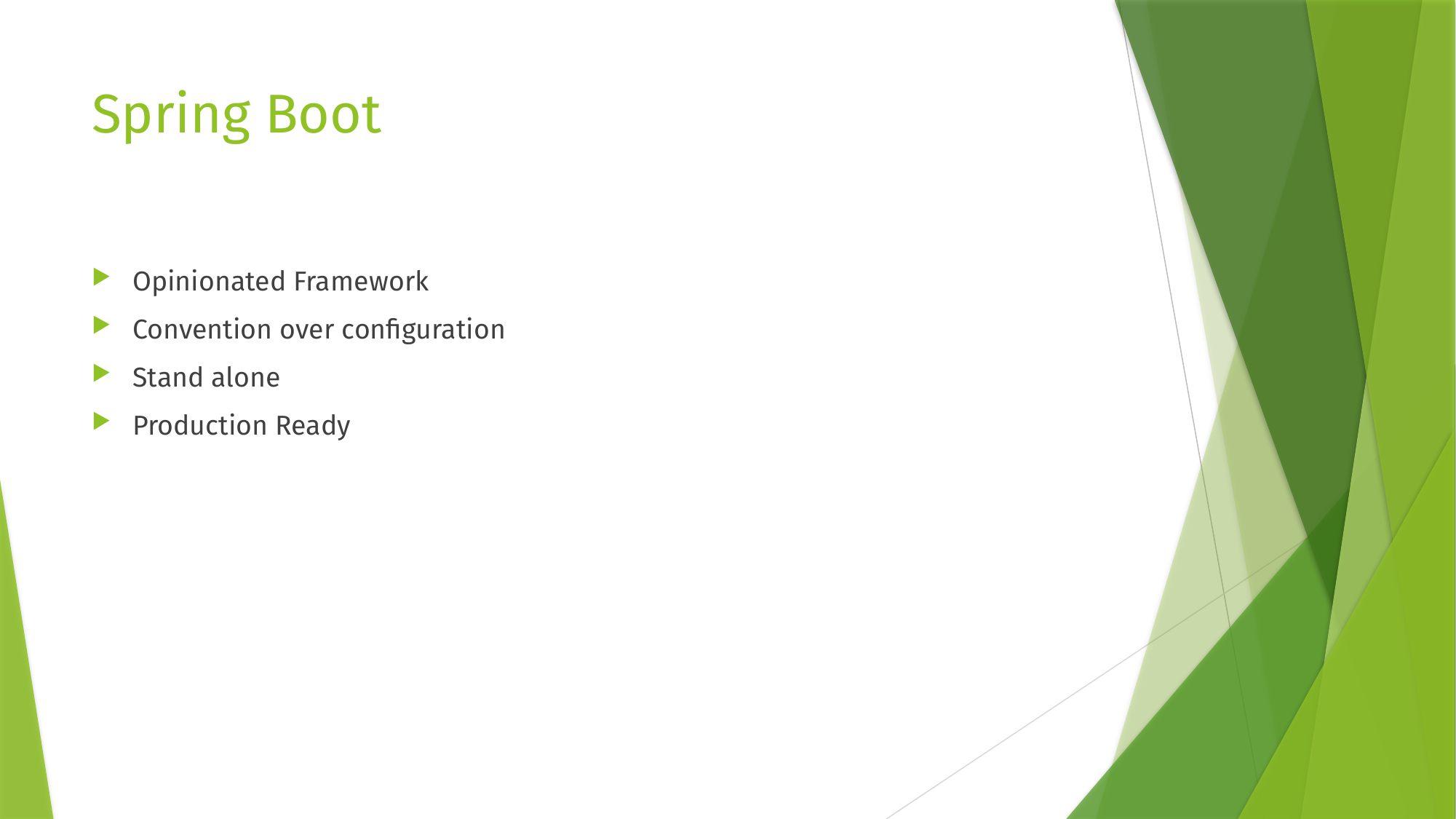

# Spring Boot
Opinionated Framework
Convention over configuration
Stand alone
Production Ready